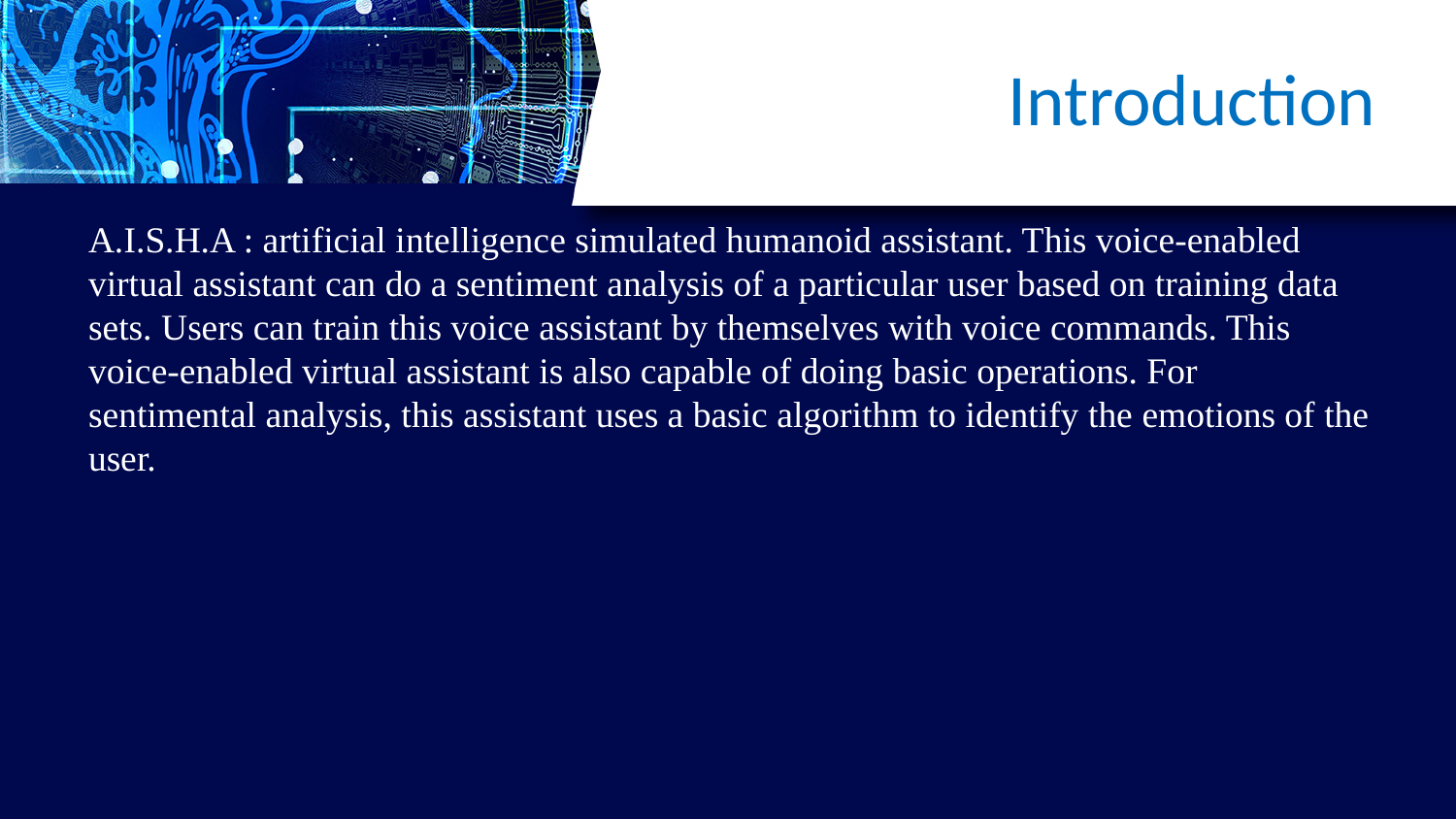

# Introduction
A.I.S.H.A : artificial intelligence simulated humanoid assistant. This voice-enabled virtual assistant can do a sentiment analysis of a particular user based on training data sets. Users can train this voice assistant by themselves with voice commands. This voice-enabled virtual assistant is also capable of doing basic operations. For sentimental analysis, this assistant uses a basic algorithm to identify the emotions of the user.